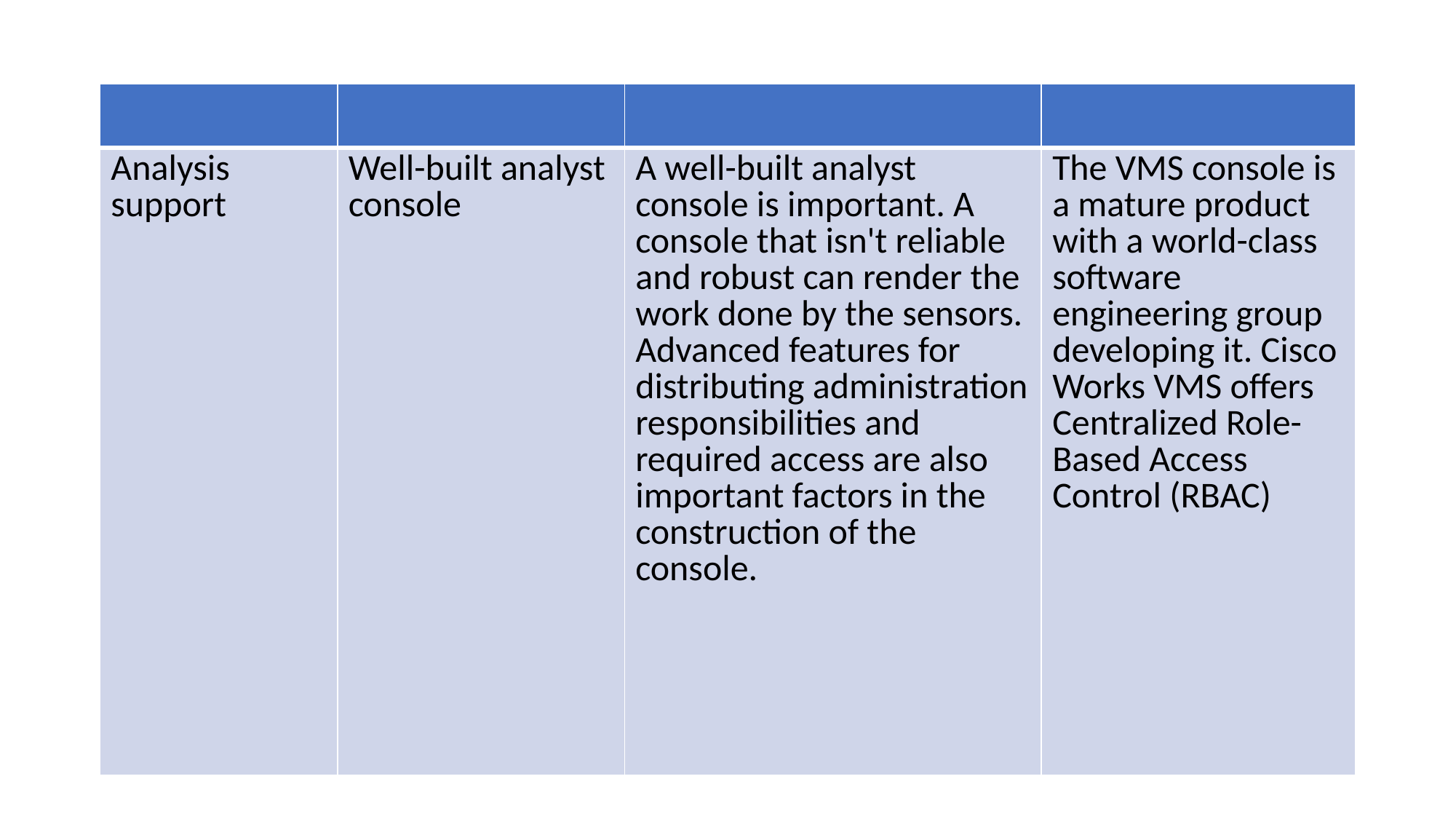

#
|  |  |  |  |
| --- | --- | --- | --- |
| Analysis support | Well-built analyst console | A well-built analyst console is important. A console that isn't reliable and robust can render the work done by the sensors. Advanced features for distributing administration responsibilities and required access are also important factors in the construction of the console. | The VMS console is a mature product with a world-class software engineering group developing it. Cisco Works VMS offers Centralized Role-Based Access Control (RBAC) |